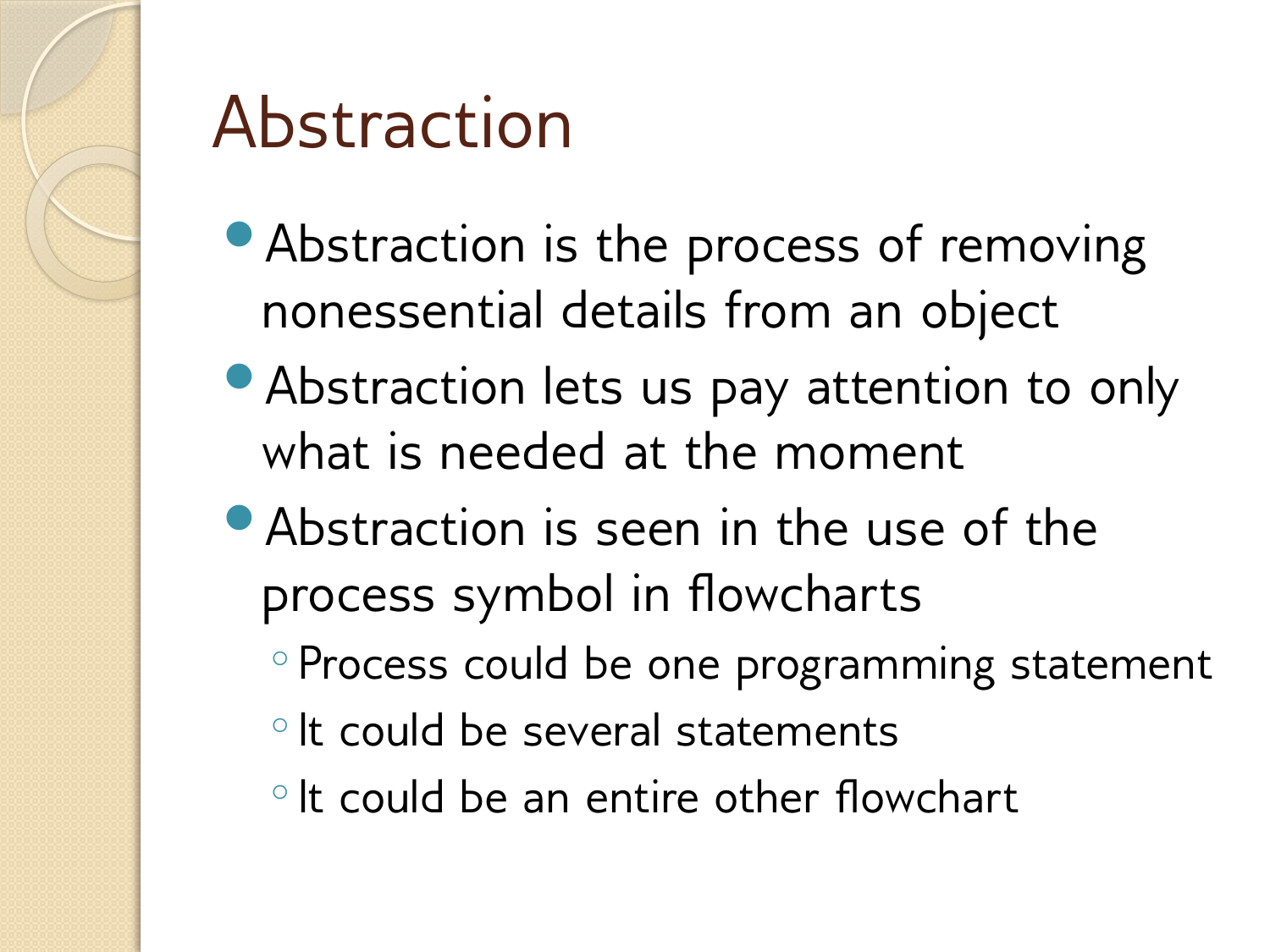

# Abstraction
Abstraction is the process of removing nonessential details from an object
Abstraction lets us pay attention to only what is needed at the moment
Abstraction is seen in the use of the process symbol in flowcharts
Process could be one programming statement
It could be several statements
It could be an entire other flowchart